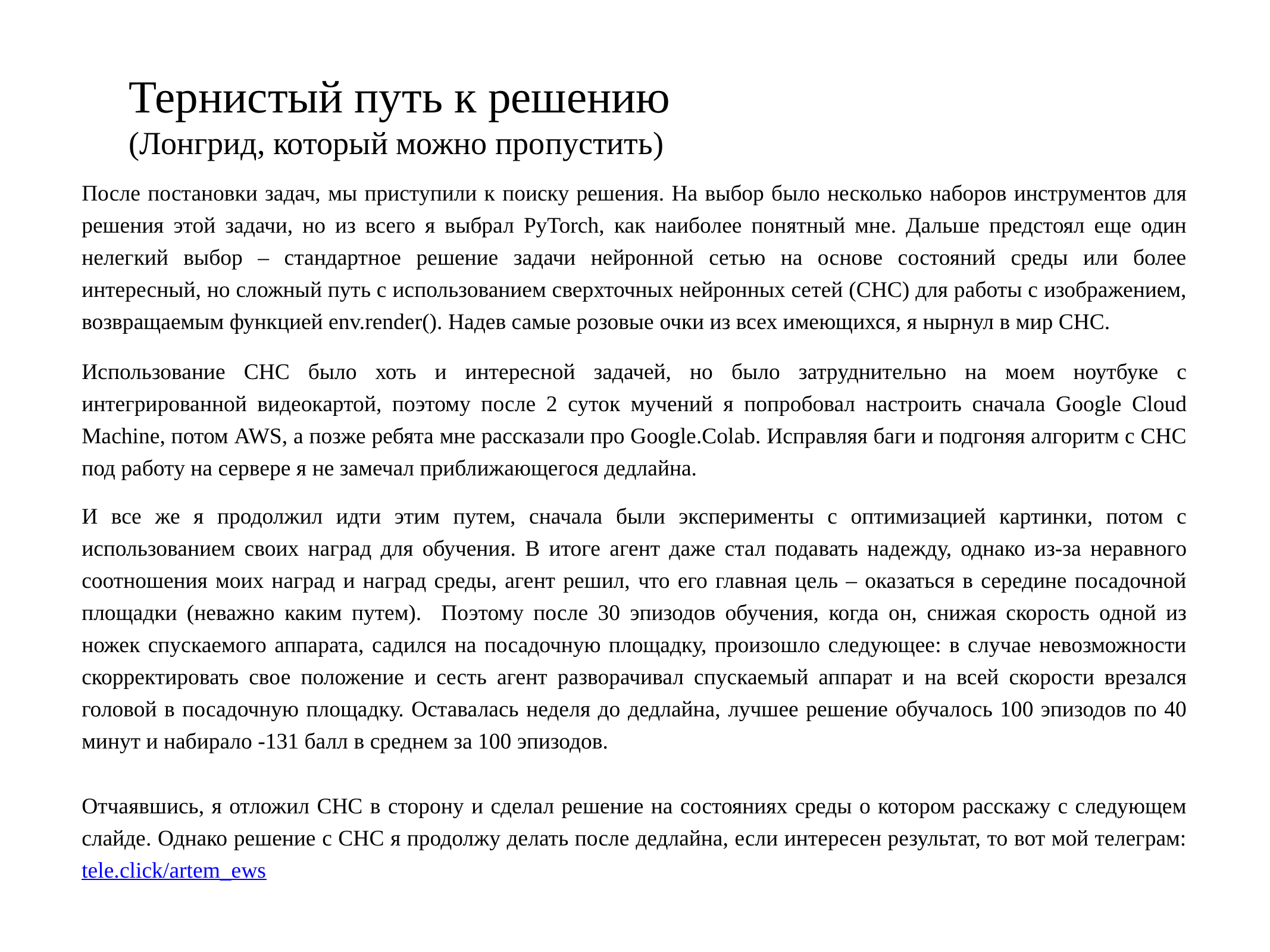

Тернистый путь к решению
(Лонгрид, который можно пропустить)
После постановки задач, мы приступили к поиску решения. На выбор было несколько наборов инструментов для решения этой задачи, но из всего я выбрал PyTorch, как наиболее понятный мне. Дальше предстоял еще один нелегкий выбор – стандартное решение задачи нейронной сетью на основе состояний среды или более интересный, но сложный путь с использованием сверхточных нейронных сетей (СНС) для работы с изображением, возвращаемым функцией env.render(). Надев самые розовые очки из всех имеющихся, я нырнул в мир СНС.
Использование СНС было хоть и интересной задачей, но было затруднительно на моем ноутбуке с интегрированной видеокартой, поэтому после 2 суток мучений я попробовал настроить сначала Google Cloud Machine, потом AWS, а позже ребята мне рассказали про Google.Colab. Исправляя баги и подгоняя алгоритм с СНС под работу на сервере я не замечал приближающегося дедлайна.
И все же я продолжил идти этим путем, сначала были эксперименты с оптимизацией картинки, потом с использованием своих наград для обучения. В итоге агент даже стал подавать надежду, однако из-за неравного соотношения моих наград и наград среды, агент решил, что его главная цель – оказаться в середине посадочной площадки (неважно каким путем).  Поэтому после 30 эпизодов обучения, когда он, снижая скорость одной из ножек спускаемого аппарата, садился на посадочную площадку, произошло следующее: в случае невозможности скорректировать свое положение и сесть агент разворачивал спускаемый аппарат и на всей скорости врезался головой в посадочную площадку. Оставалась неделя до дедлайна, лучшее решение обучалось 100 эпизодов по 40 минут и набирало -131 балл в среднем за 100 эпизодов.
Отчаявшись, я отложил СНС в сторону и сделал решение на состояниях среды о котором расскажу с следующем слайде. Однако решение с СНС я продолжу делать после дедлайна, если интересен результат, то вот мой телеграм: tele.click/artem_ews